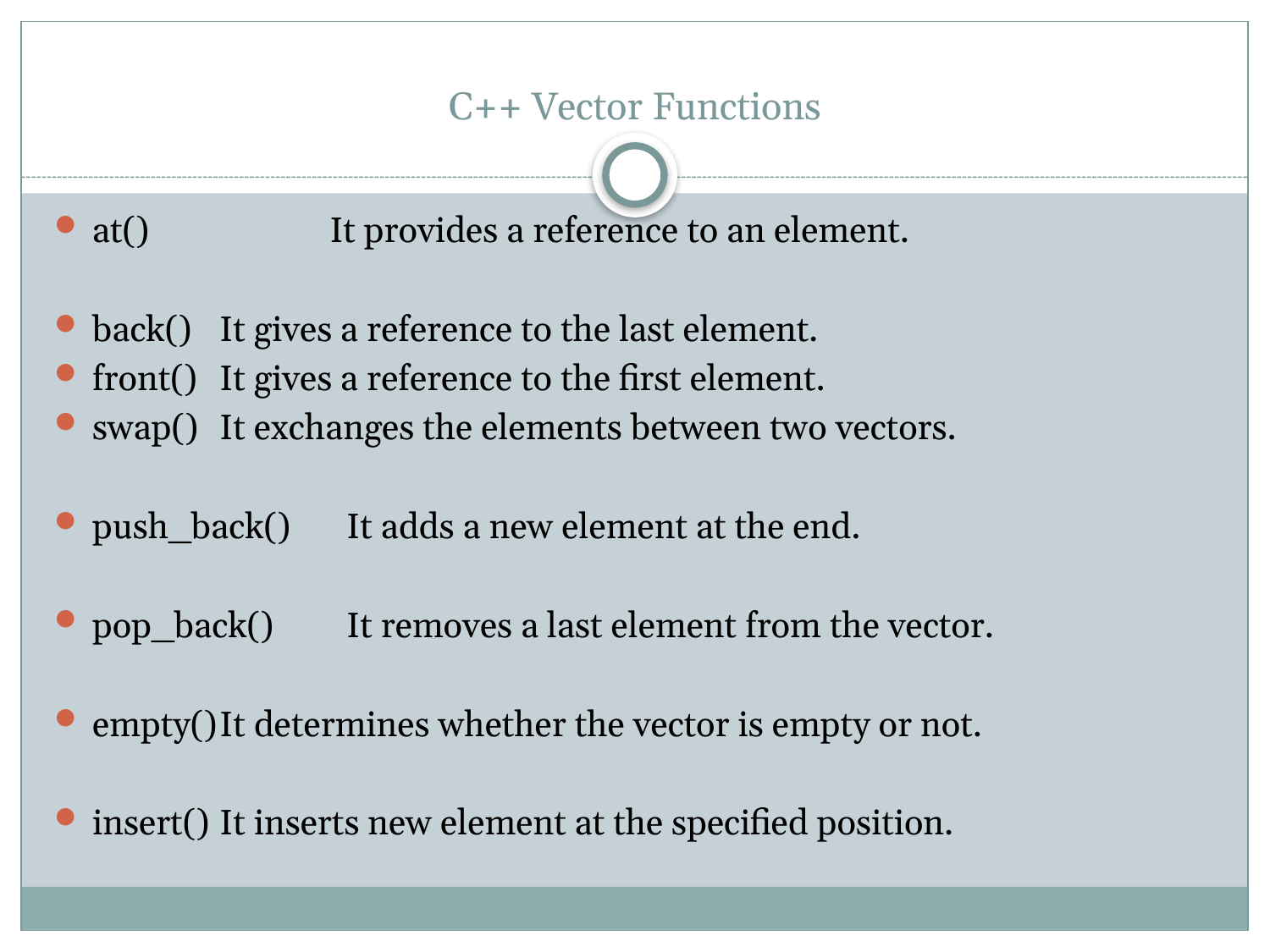

# C++ Vector Functions
at()	             It provides a reference to an element.

back()	It gives a reference to the last element.
front()	It gives a reference to the first element.
swap()	It exchanges the elements between two vectors.

push_back()	It adds a new element at the end.

pop_back()	It removes a last element from the vector.

empty()	It determines whether the vector is empty or not.

insert()	It inserts new element at the specified position.